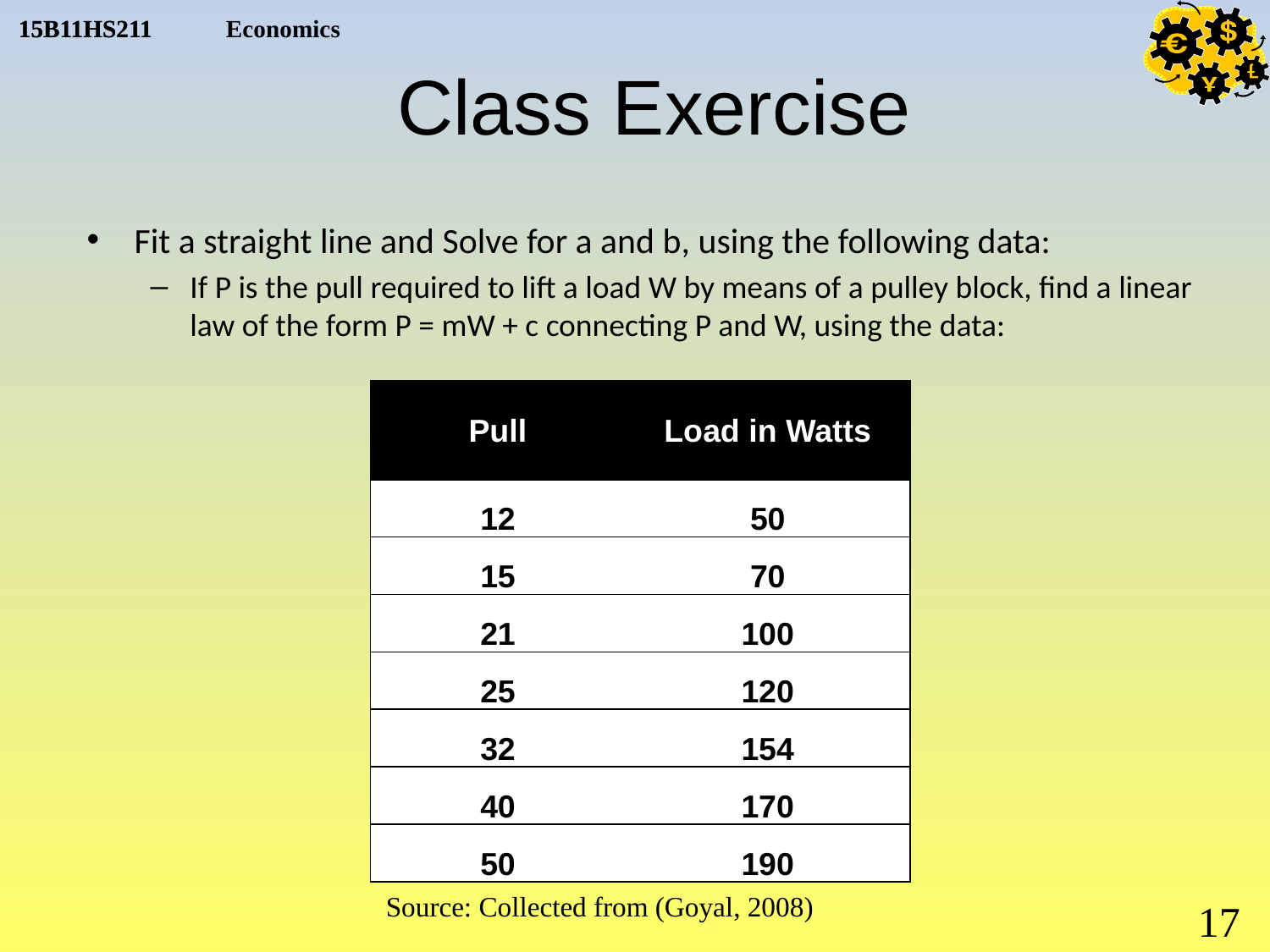

# Class Exercise
Fit a straight line and Solve for a and b, using the following data:
If P is the pull required to lift a load W by means of a pulley block, find a linear law of the form P = mW + c connecting P and W, using the data:

| Pull | Load in Watts |
| --- | --- |
| 12 | 50 |
| 15 | 70 |
| 21 | 100 |
| 25 | 120 |
| 32 | 154 |
| 40 | 170 |
| 50 | 190 |
Source: Collected from (Goyal, 2008)